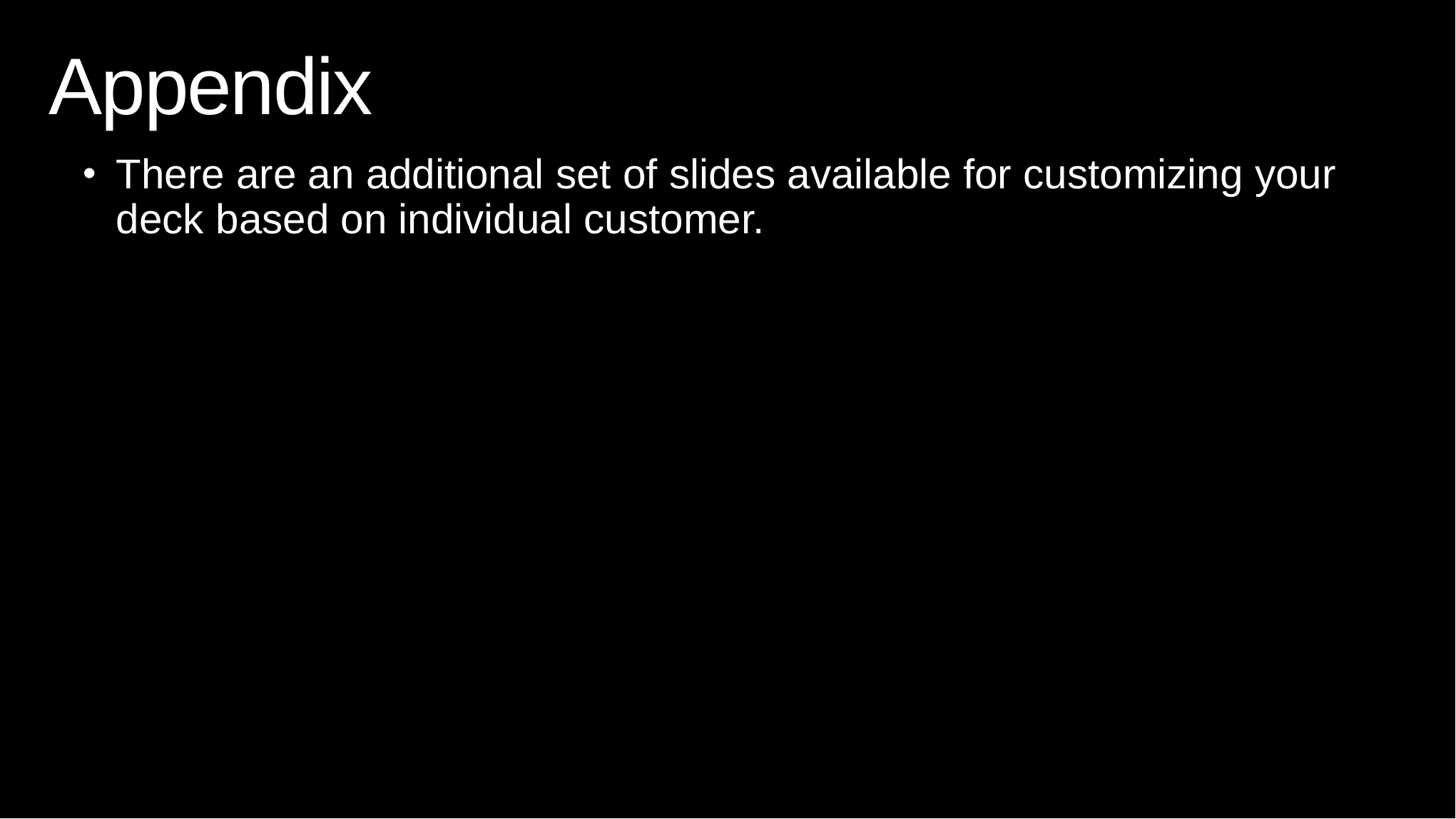

# Appendix
There are an additional set of slides available for customizing your deck based on individual customer.